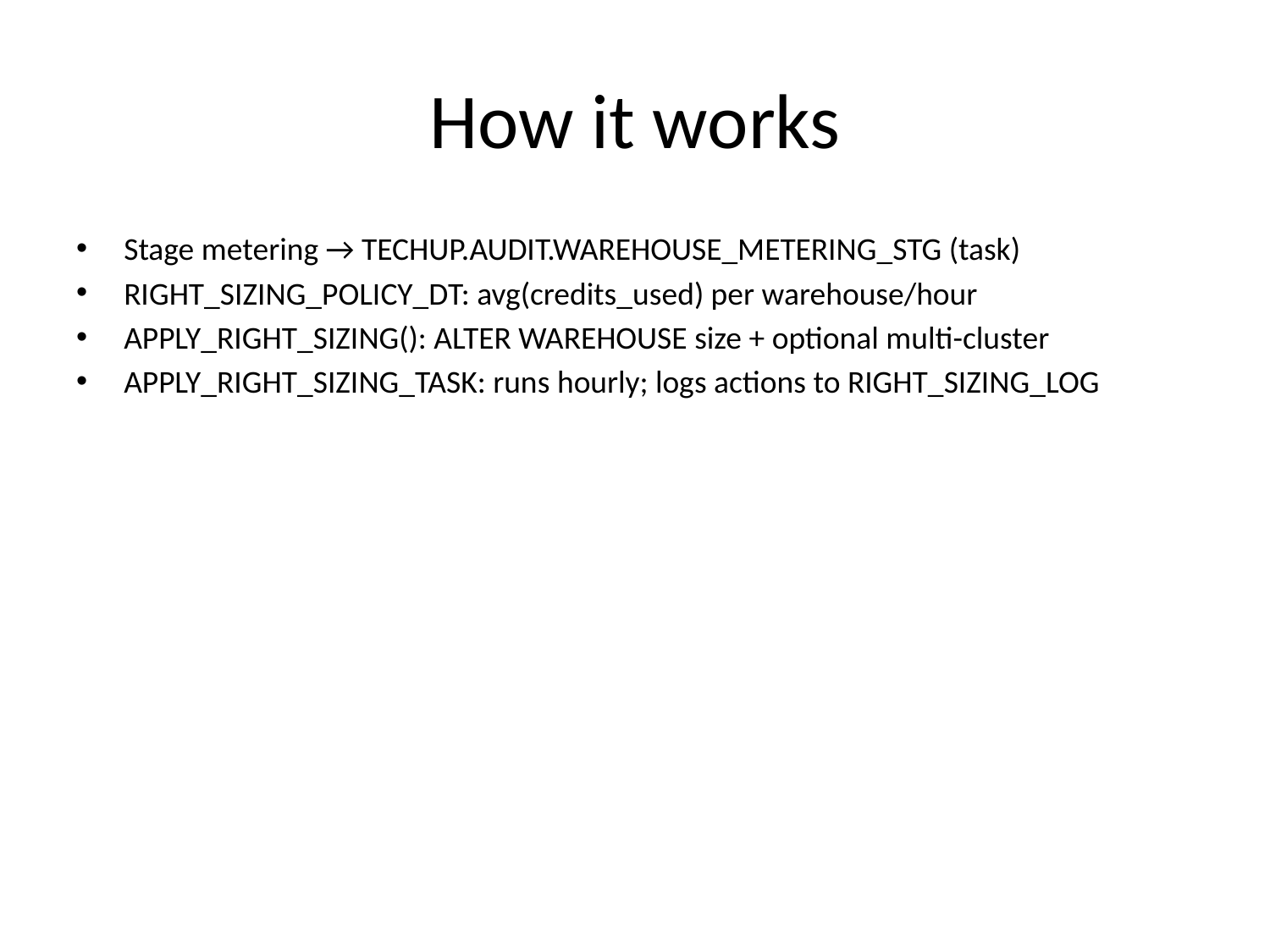

# How it works
Stage metering → TECHUP.AUDIT.WAREHOUSE_METERING_STG (task)
RIGHT_SIZING_POLICY_DT: avg(credits_used) per warehouse/hour
APPLY_RIGHT_SIZING(): ALTER WAREHOUSE size + optional multi-cluster
APPLY_RIGHT_SIZING_TASK: runs hourly; logs actions to RIGHT_SIZING_LOG